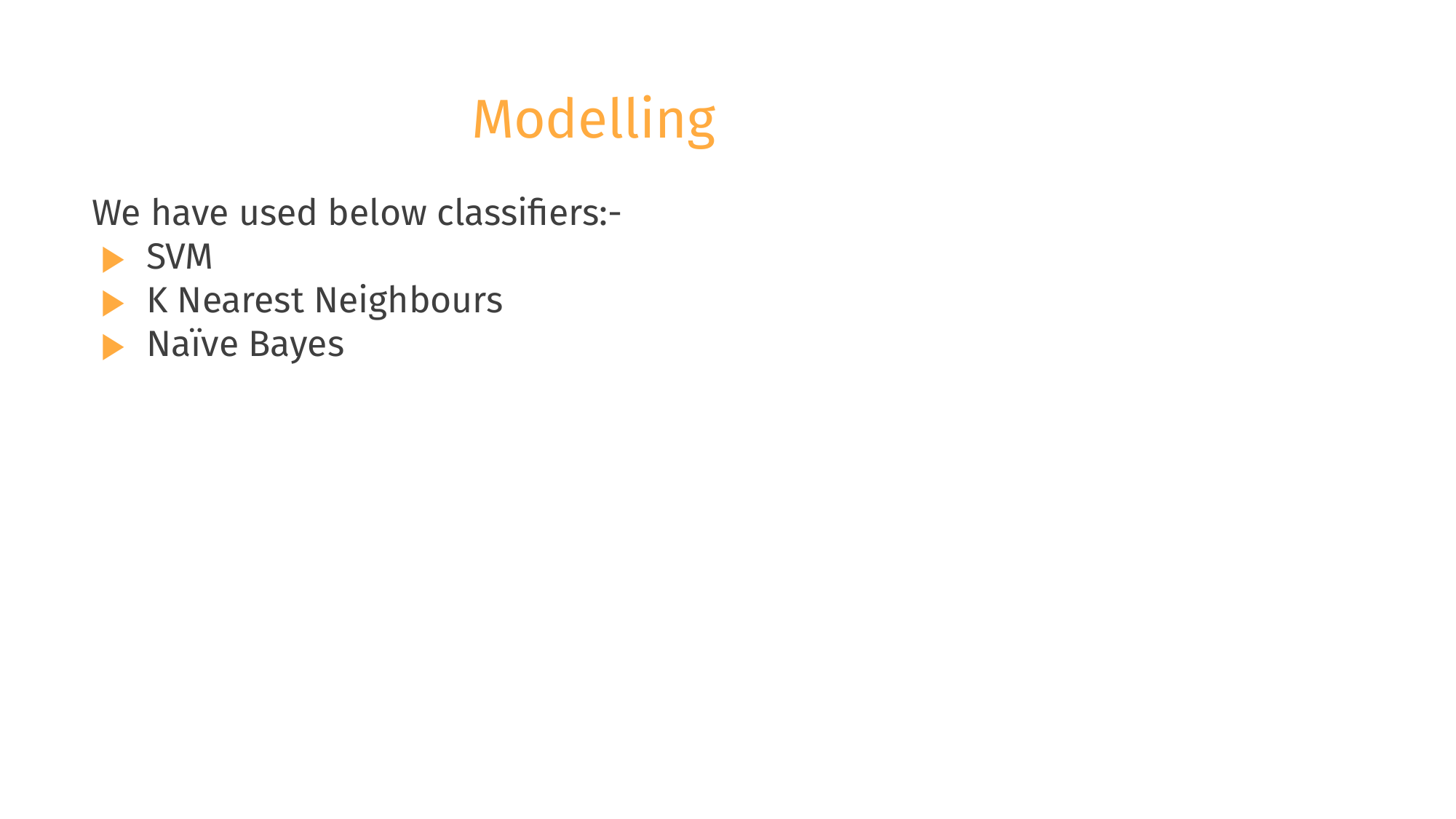

# Modelling
We have used below classifiers:-
SVM
K Nearest Neighbours
Naïve Bayes